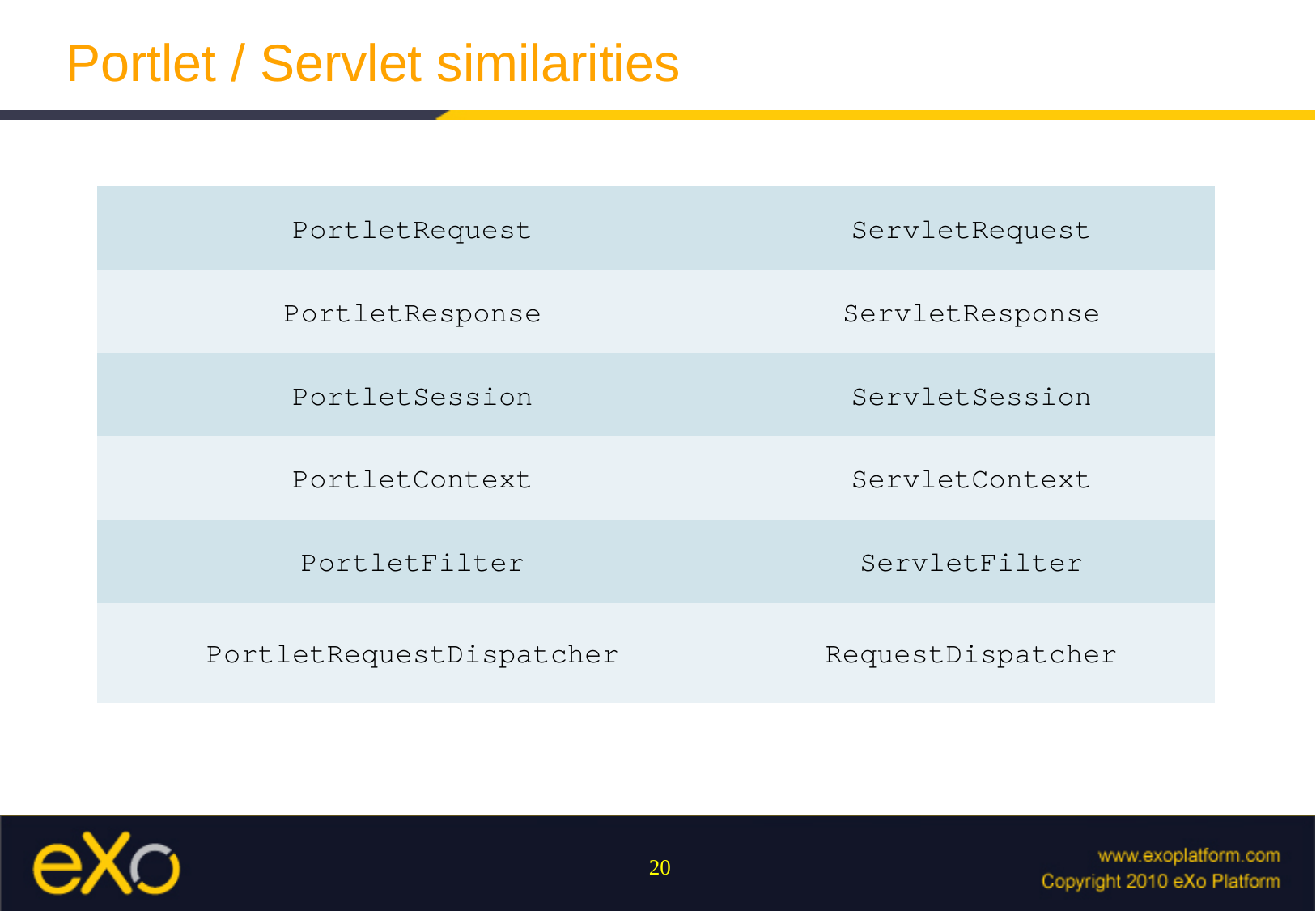

# Portlet / Servlet similarities
| PortletRequest | ServletRequest |
| --- | --- |
| PortletResponse | ServletResponse |
| PortletSession | ServletSession |
| PortletContext | ServletContext |
| PortletFilter | ServletFilter |
| PortletRequestDispatcher | RequestDispatcher |